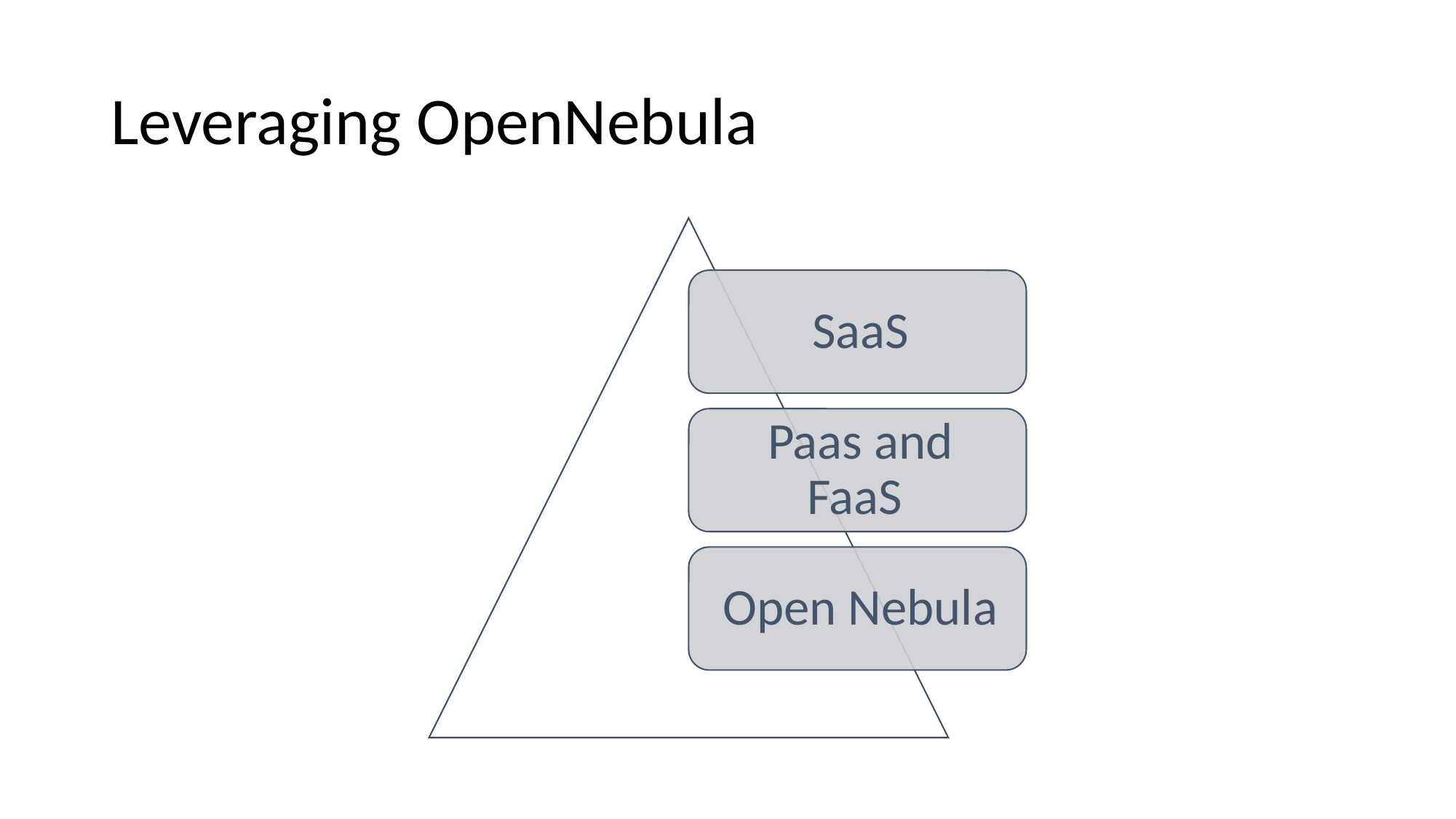

# Leveraging OpenNebula
SaaS
Paas and FaaS
Open Nebula